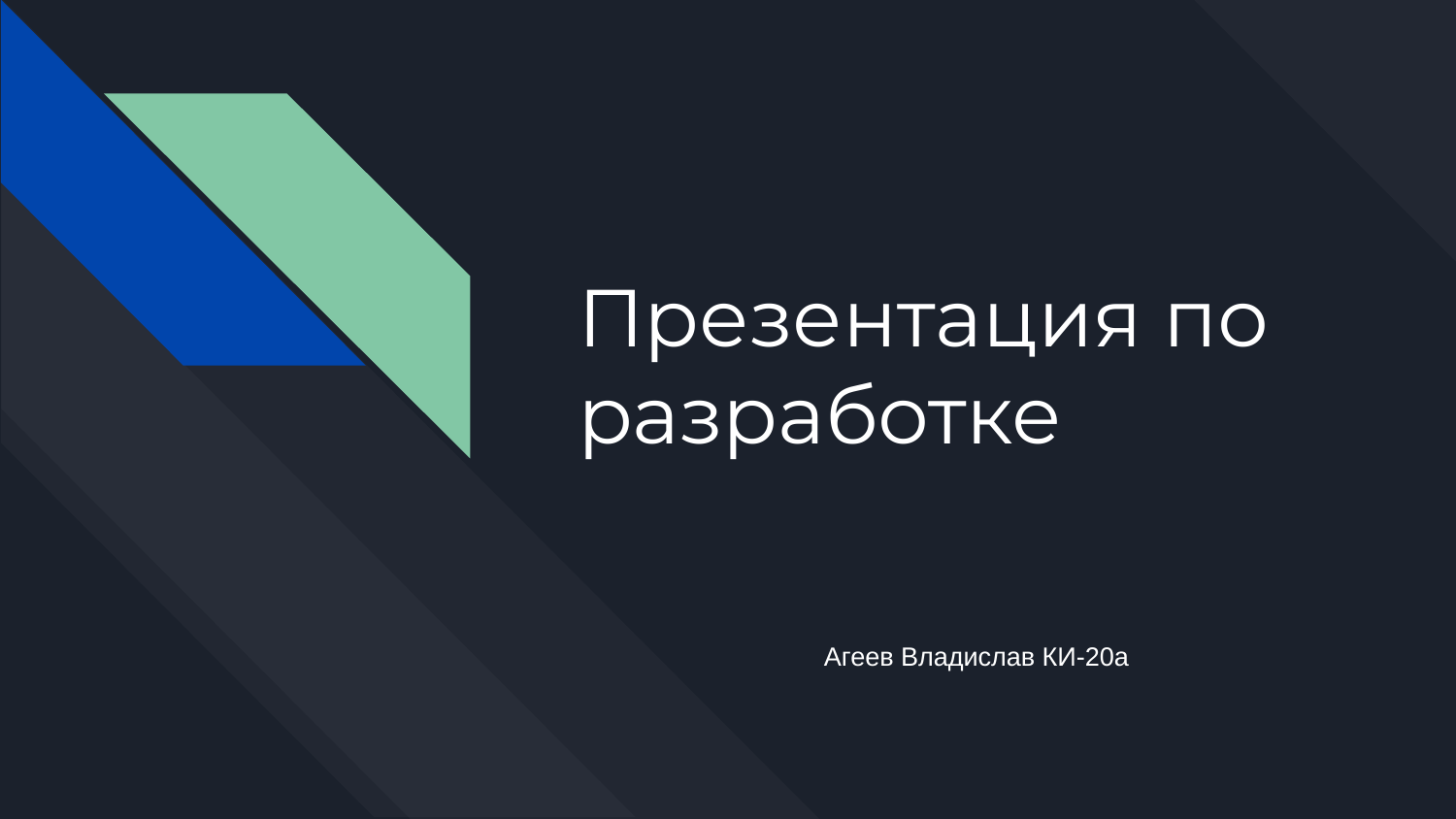

# Презентация по разработке
Агеев Владислав КИ-20а